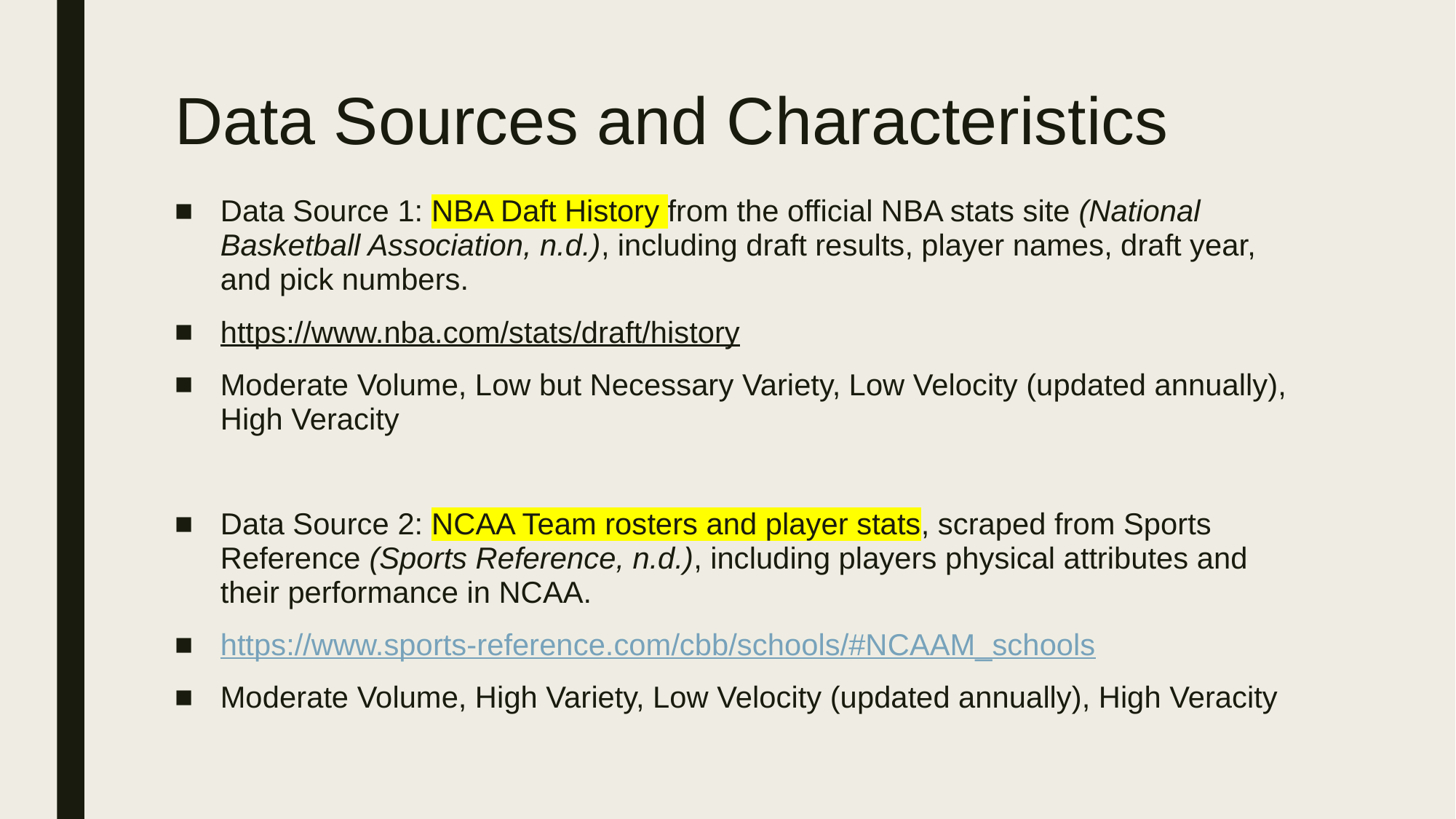

# Data Sources and Characteristics
Data Source 1: NBA Daft History from the official NBA stats site (National Basketball Association, n.d.), including draft results, player names, draft year, and pick numbers.
https://www.nba.com/stats/draft/history
Moderate Volume, Low but Necessary Variety, Low Velocity (updated annually), High Veracity

Data Source 2: NCAA Team rosters and player stats, scraped from Sports Reference (Sports Reference, n.d.), including players physical attributes and their performance in NCAA.
https://www.sports-reference.com/cbb/schools/#NCAAM_schools
Moderate Volume, High Variety, Low Velocity (updated annually), High Veracity